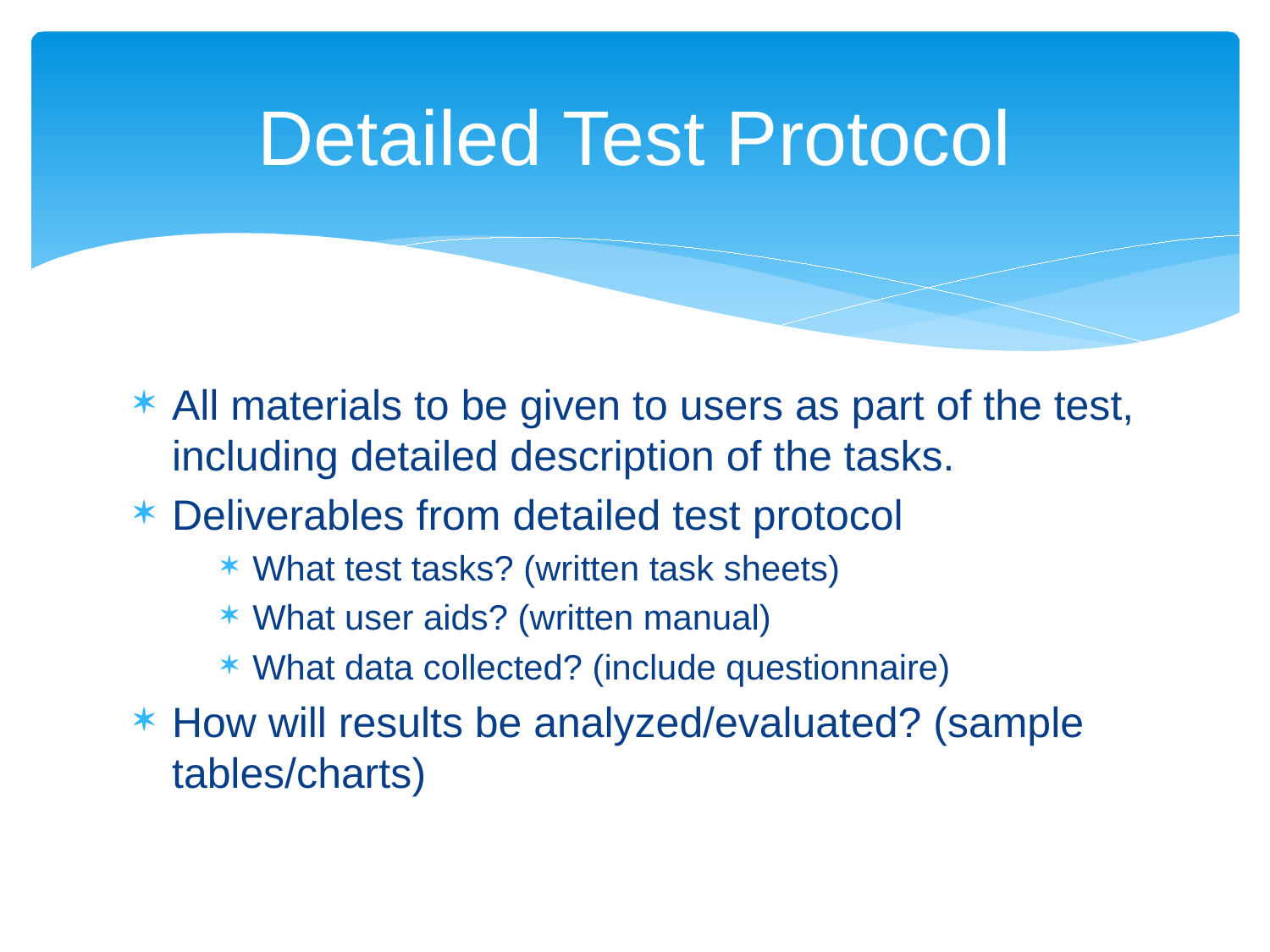

# Detailed Test Protocol
All materials to be given to users as part of the test, including detailed description of the tasks.
Deliverables from detailed test protocol
What test tasks? (written task sheets)
What user aids? (written manual)
What data collected? (include questionnaire)
How will results be analyzed/evaluated? (sample tables/charts)